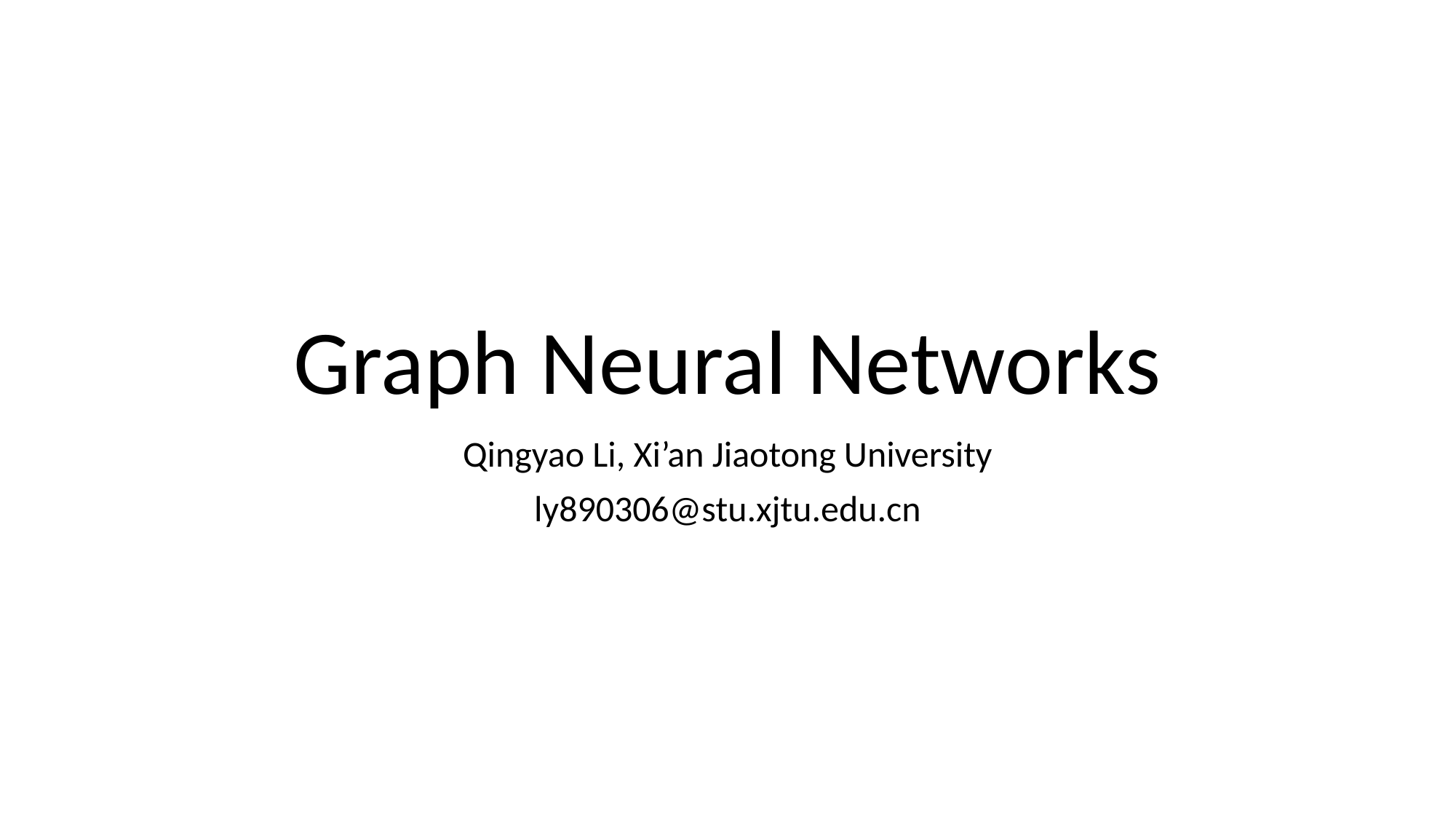

# Graph Neural Networks
Qingyao Li, Xi’an Jiaotong University
ly890306@stu.xjtu.edu.cn